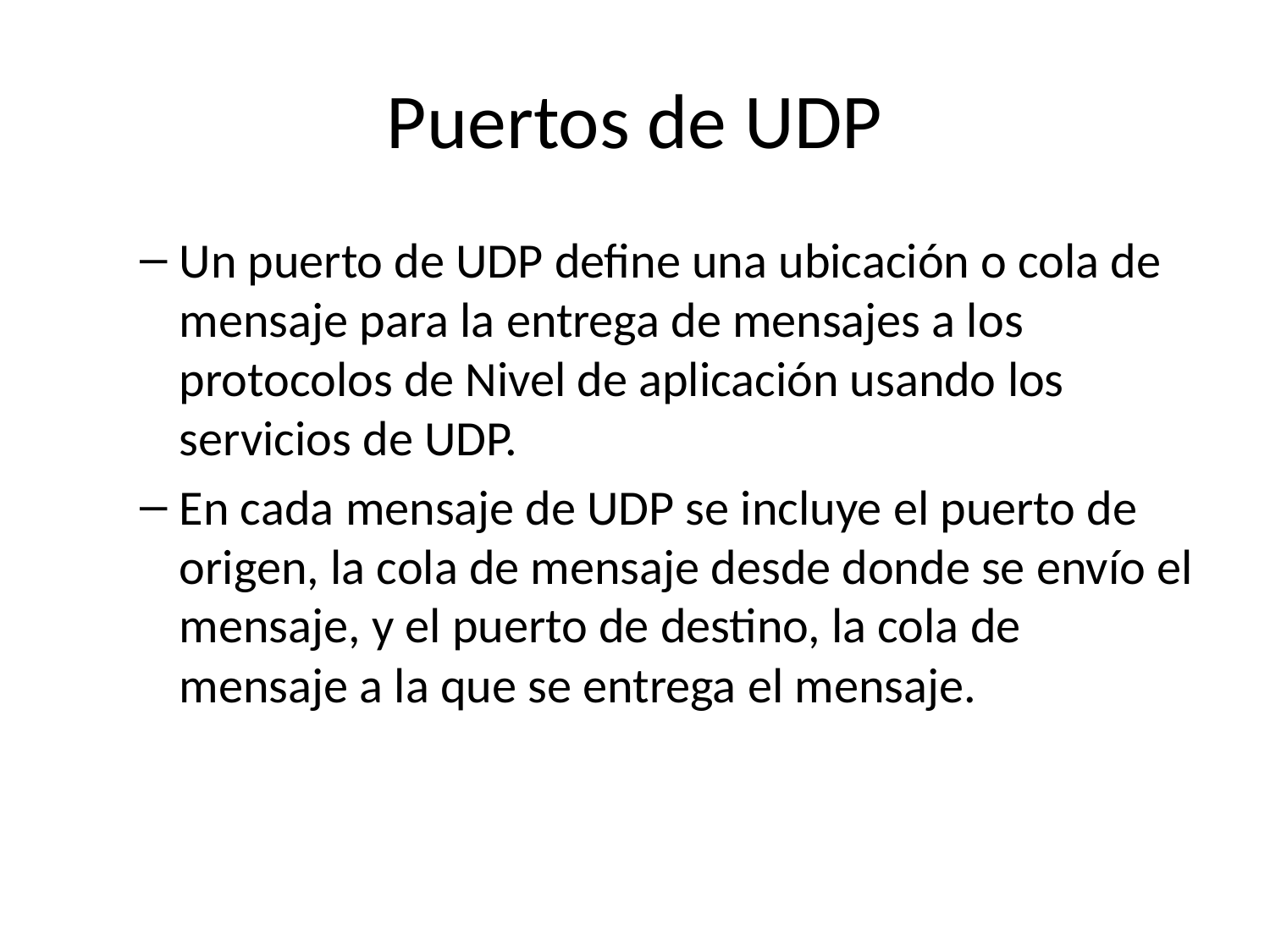

# Puertos de UDP
Un puerto de UDP define una ubicación o cola de mensaje para la entrega de mensajes a los protocolos de Nivel de aplicación usando los servicios de UDP.
En cada mensaje de UDP se incluye el puerto de origen, la cola de mensaje desde donde se envío el mensaje, y el puerto de destino, la cola de mensaje a la que se entrega el mensaje.